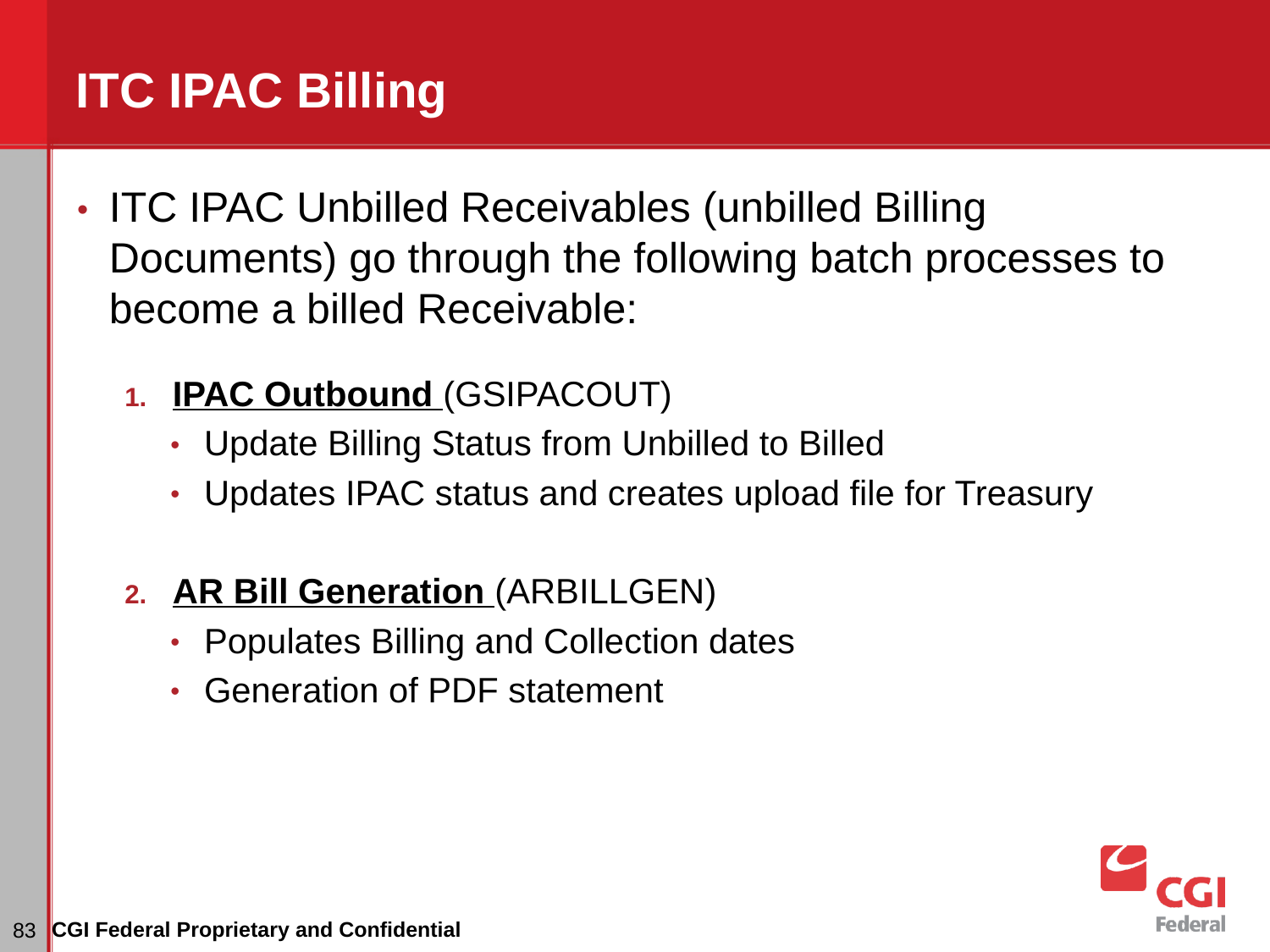

# ITC IPAC Billing
ITC IPAC Unbilled Receivables (unbilled Billing Documents) go through the following batch processes to become a billed Receivable:
IPAC Outbound (GSIPACOUT)
Update Billing Status from Unbilled to Billed
Updates IPAC status and creates upload file for Treasury

AR Bill Generation (ARBILLGEN)
Populates Billing and Collection dates
Generation of PDF statement

CGI Federal Proprietary and Confidential
83